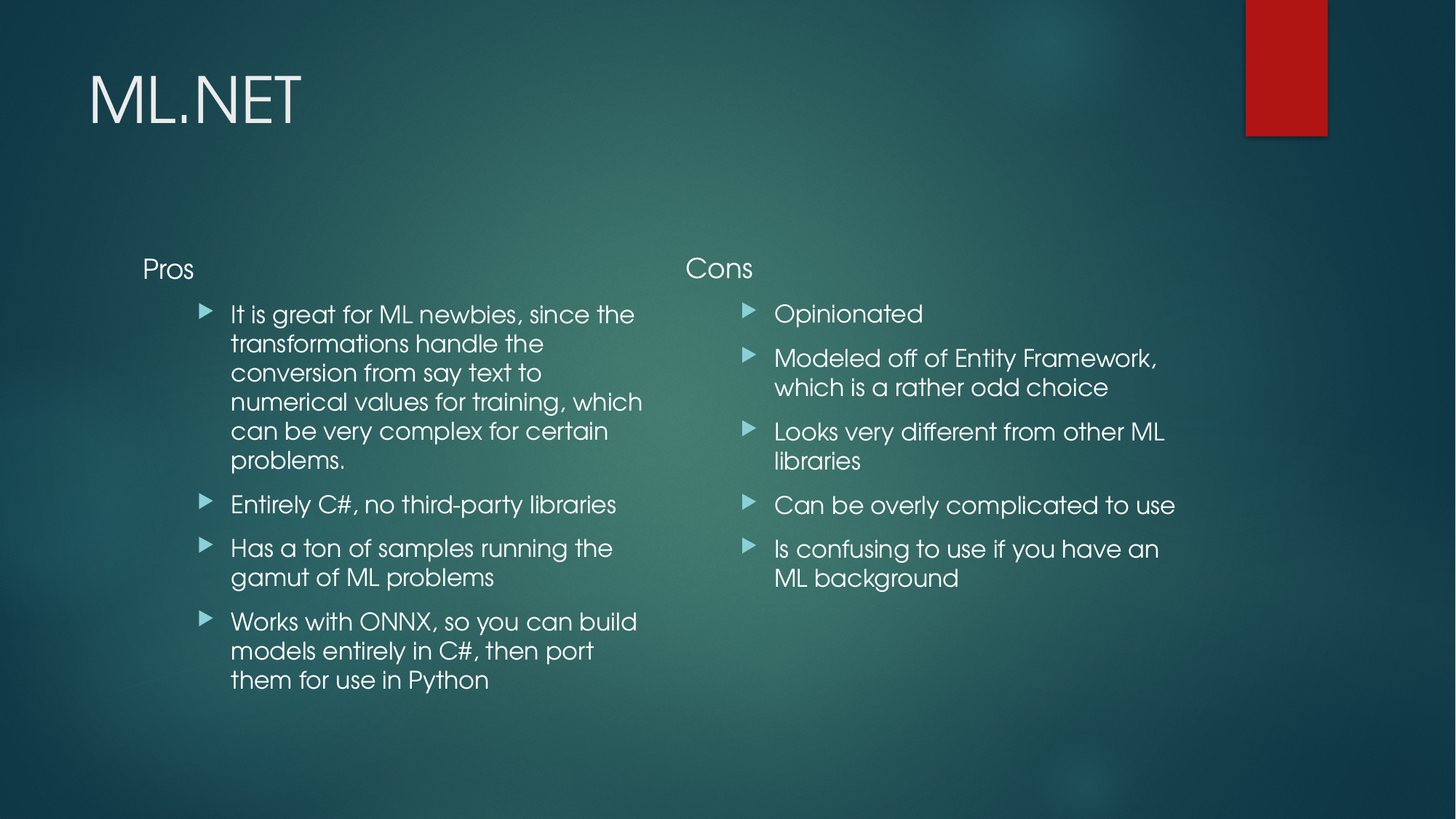

# ML.NET
Cons
Opinionated
Modeled off of Entity Framework, which is a rather odd choice
Looks very different from other ML libraries
Can be overly complicated to use
Is confusing to use if you have an ML background

Pros
It is great for ML newbies, since the transformations handle the conversion from say text to numerical values for training, which can be very complex for certain problems.
Entirely C#, no third-party libraries
Has a ton of samples running the gamut of ML problems
Works with ONNX, so you can build models entirely in C#, then port them for use in Python